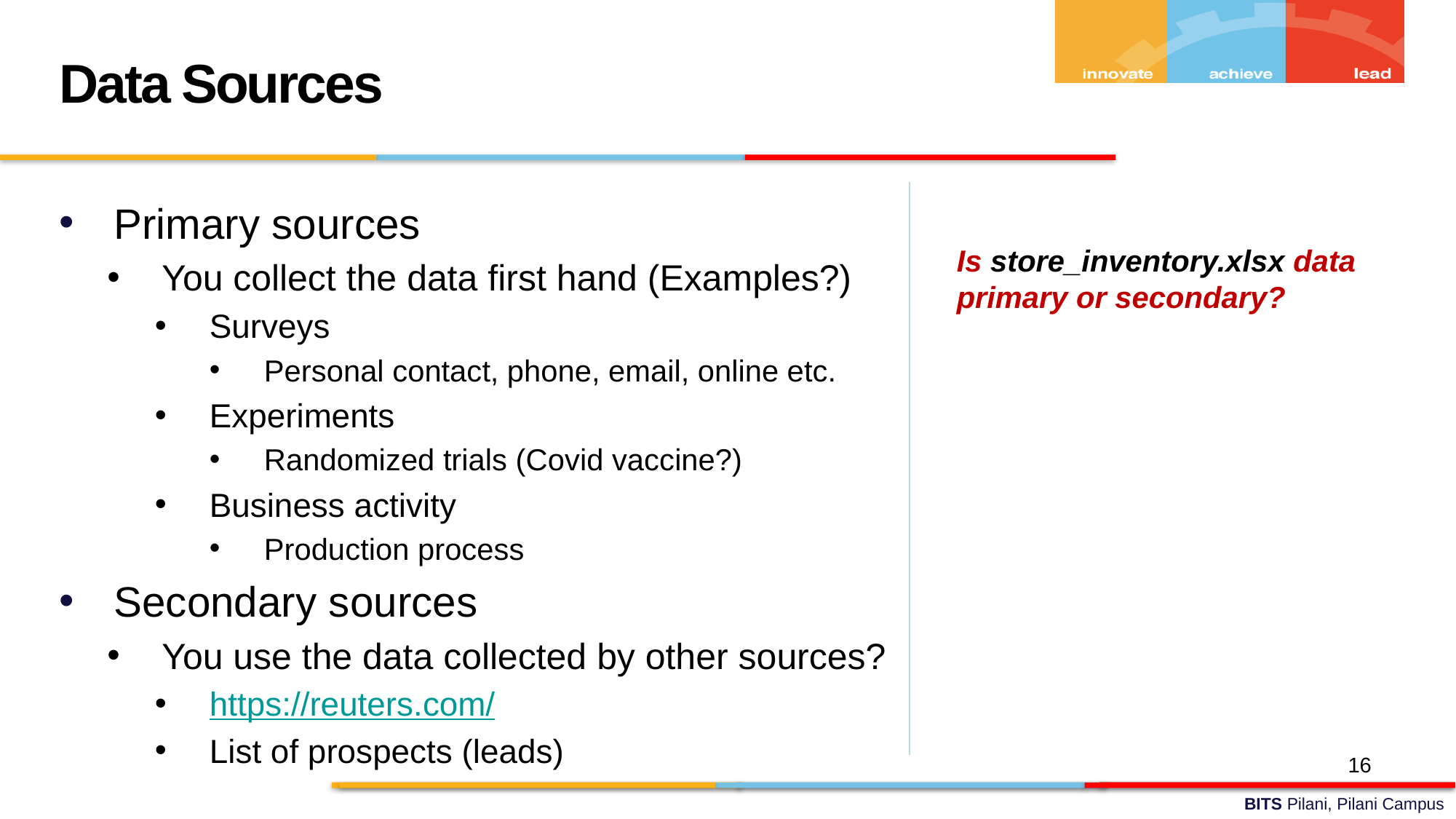

Data Sources
Primary sources
You collect the data first hand (Examples?)
Surveys
Personal contact, phone, email, online etc.
Experiments
Randomized trials (Covid vaccine?)
Business activity
Production process
Secondary sources
You use the data collected by other sources?
https://reuters.com/
List of prospects (leads)

Is store_inventory.xlsx data primary or secondary?
16